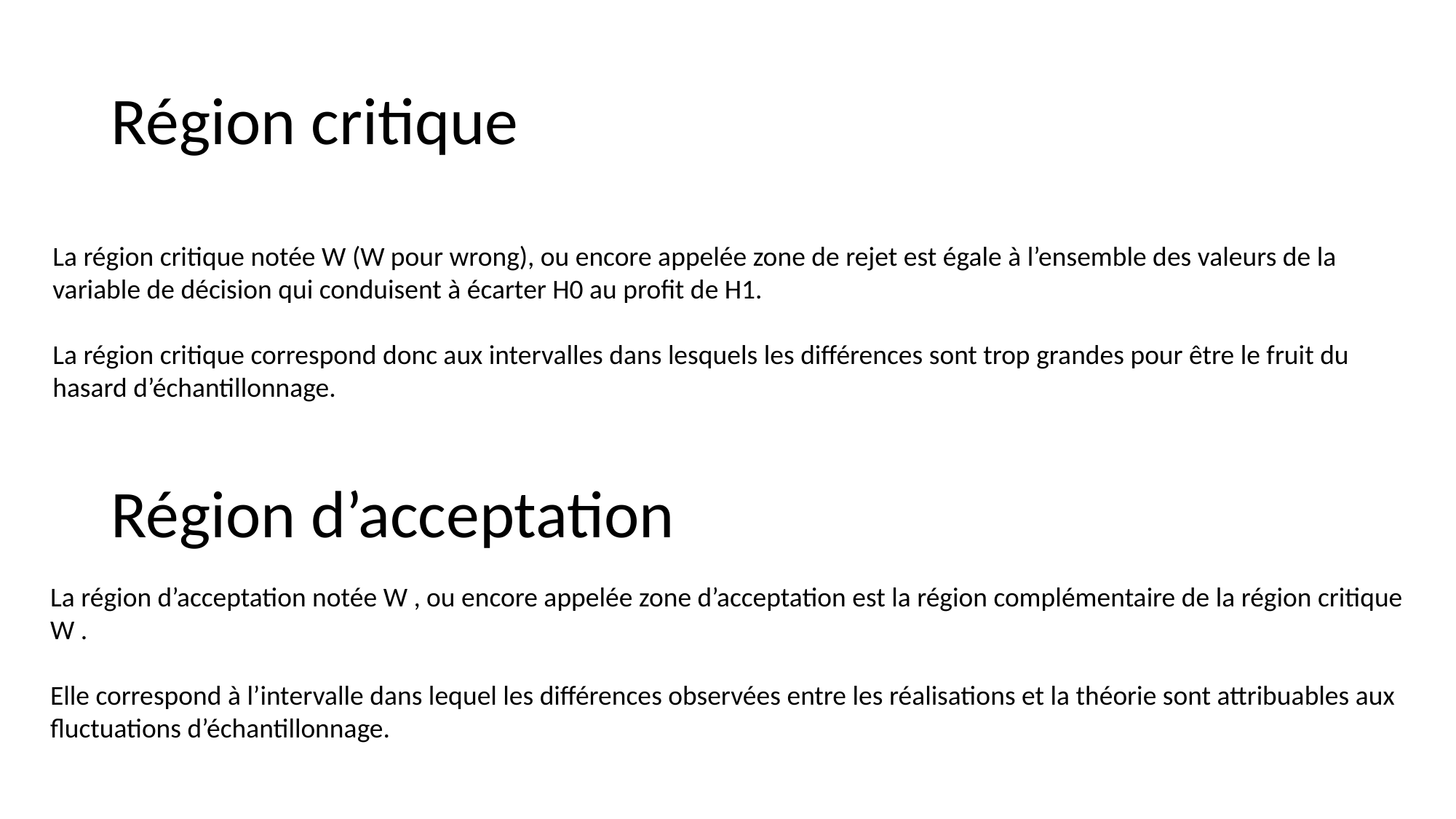

# Région critique
La région critique notée W (W pour wrong), ou encore appelée zone de rejet est égale à l’ensemble des valeurs de la variable de décision qui conduisent à écarter H0 au profit de H1.

La région critique correspond donc aux intervalles dans lesquels les différences sont trop grandes pour être le fruit du hasard d’échantillonnage.
Région d’acceptation
La région d’acceptation notée W , ou encore appelée zone d’acceptation est la région complémentaire de la région critique W .

Elle correspond à l’intervalle dans lequel les différences observées entre les réalisations et la théorie sont attribuables aux fluctuations d’échantillonnage.